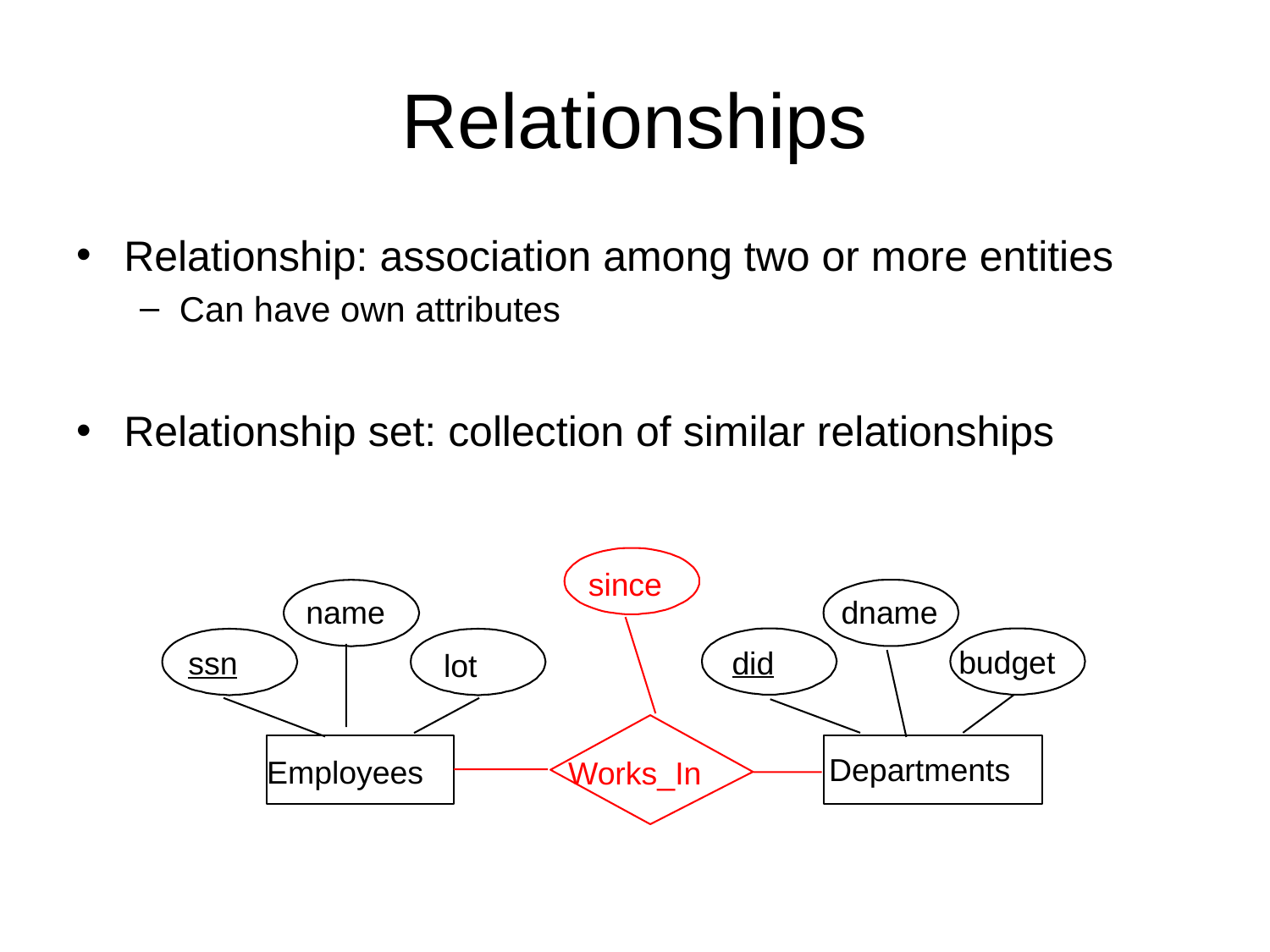

# Relationships

Relationship: association among two or more entities
Can have own attributes

Relationship set: collection of similar relationships

since

name

ssn
lot

Employees

dname

budget
did

Departments

Works_In